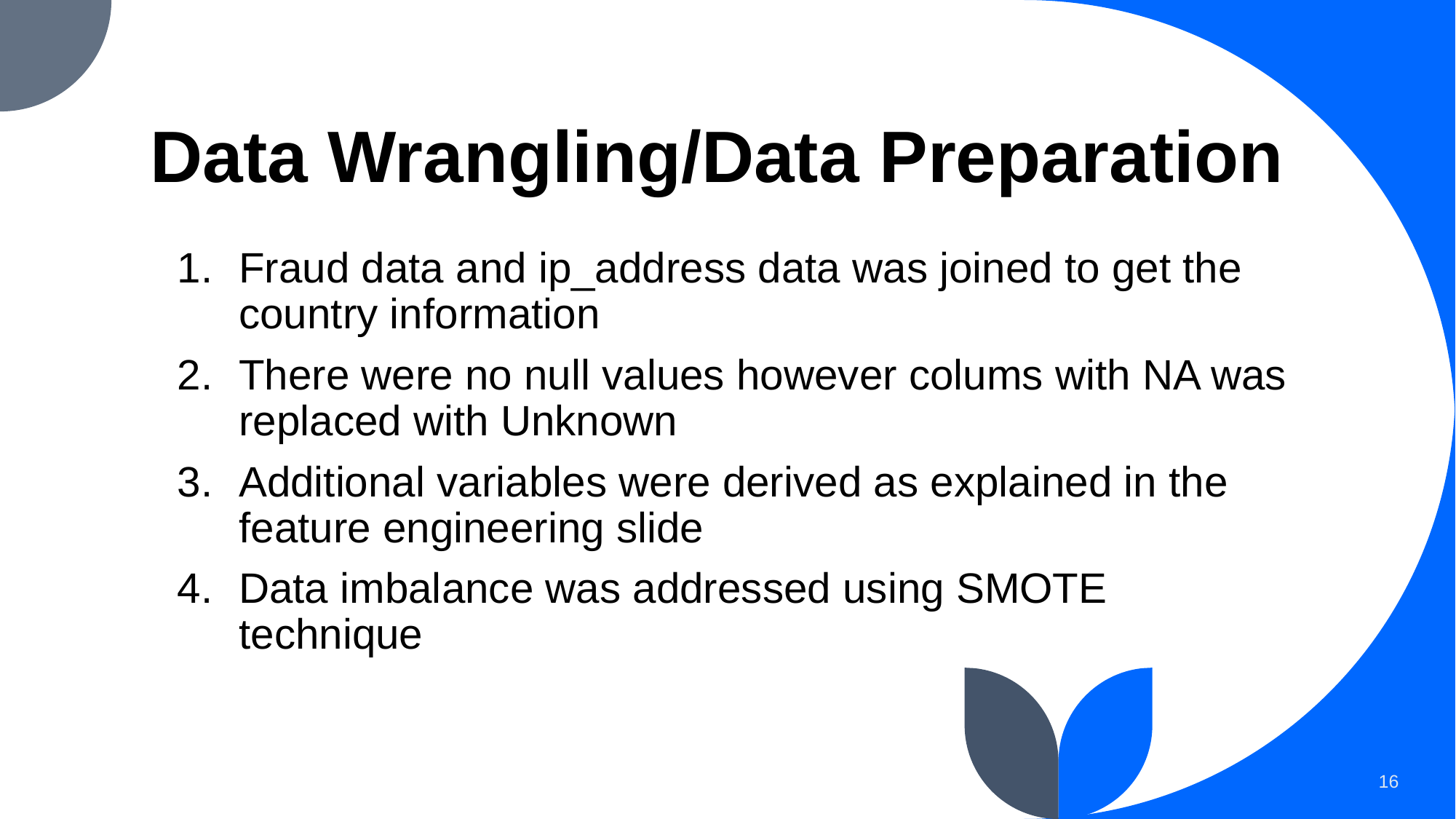

# Data Wrangling/Data Preparation
Fraud data and ip_address data was joined to get the country information
There were no null values however colums with NA was replaced with Unknown
Additional variables were derived as explained in the feature engineering slide
Data imbalance was addressed using SMOTE technique
16